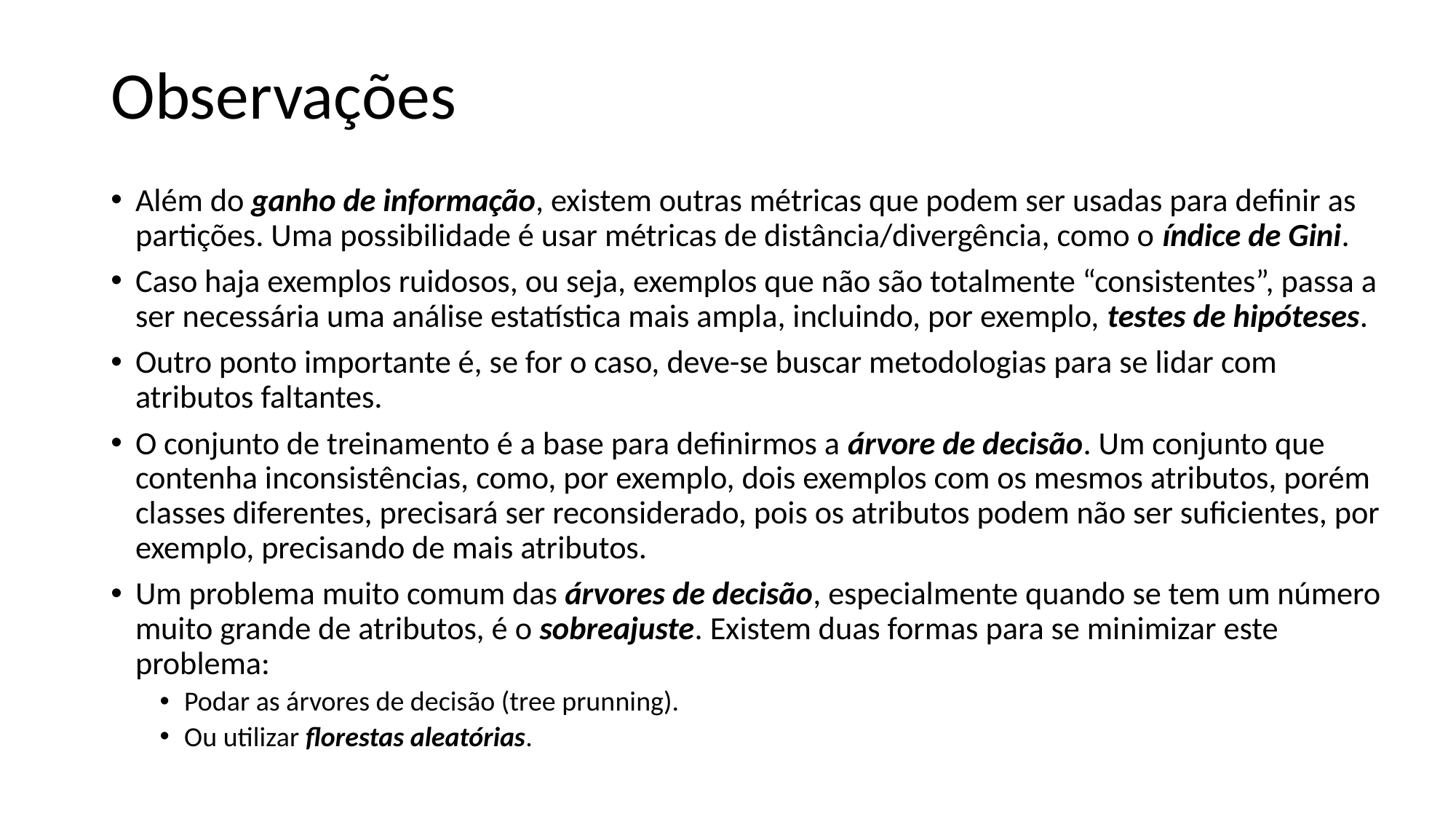

# Observações
Além do ganho de informação, existem outras métricas que podem ser usadas para definir as partições. Uma possibilidade é usar métricas de distância/divergência, como o índice de Gini.
Caso haja exemplos ruidosos, ou seja, exemplos que não são totalmente “consistentes”, passa a ser necessária uma análise estatística mais ampla, incluindo, por exemplo, testes de hipóteses.
Outro ponto importante é, se for o caso, deve-se buscar metodologias para se lidar com atributos faltantes.
O conjunto de treinamento é a base para definirmos a árvore de decisão. Um conjunto que contenha inconsistências, como, por exemplo, dois exemplos com os mesmos atributos, porém classes diferentes, precisará ser reconsiderado, pois os atributos podem não ser suficientes, por exemplo, precisando de mais atributos.
Um problema muito comum das árvores de decisão, especialmente quando se tem um número muito grande de atributos, é o sobreajuste. Existem duas formas para se minimizar este problema:
Podar as árvores de decisão (tree prunning).
Ou utilizar florestas aleatórias.